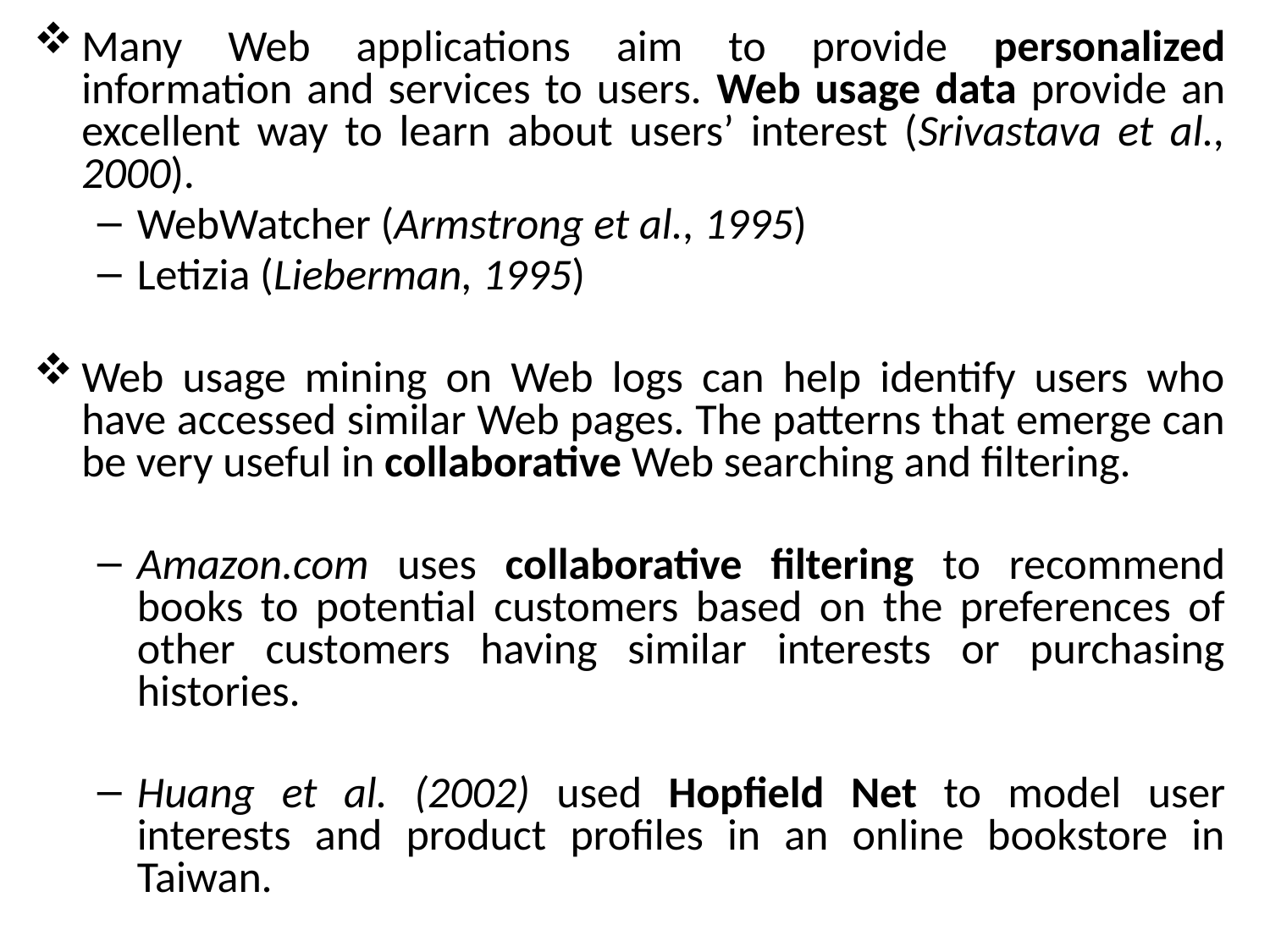

Many Web applications aim to provide personalized information and services to users. Web usage data provide an excellent way to learn about users’ interest (Srivastava et al., 2000).
WebWatcher (Armstrong et al., 1995)
Letizia (Lieberman, 1995)

Web usage mining on Web logs can help identify users who have accessed similar Web pages. The patterns that emerge can be very useful in collaborative Web searching and filtering.

Amazon.com uses collaborative filtering to recommend books to potential customers based on the preferences of other customers having similar interests or purchasing histories.

Huang et al. (2002) used Hopfield Net to model user interests and product profiles in an online bookstore in Taiwan.